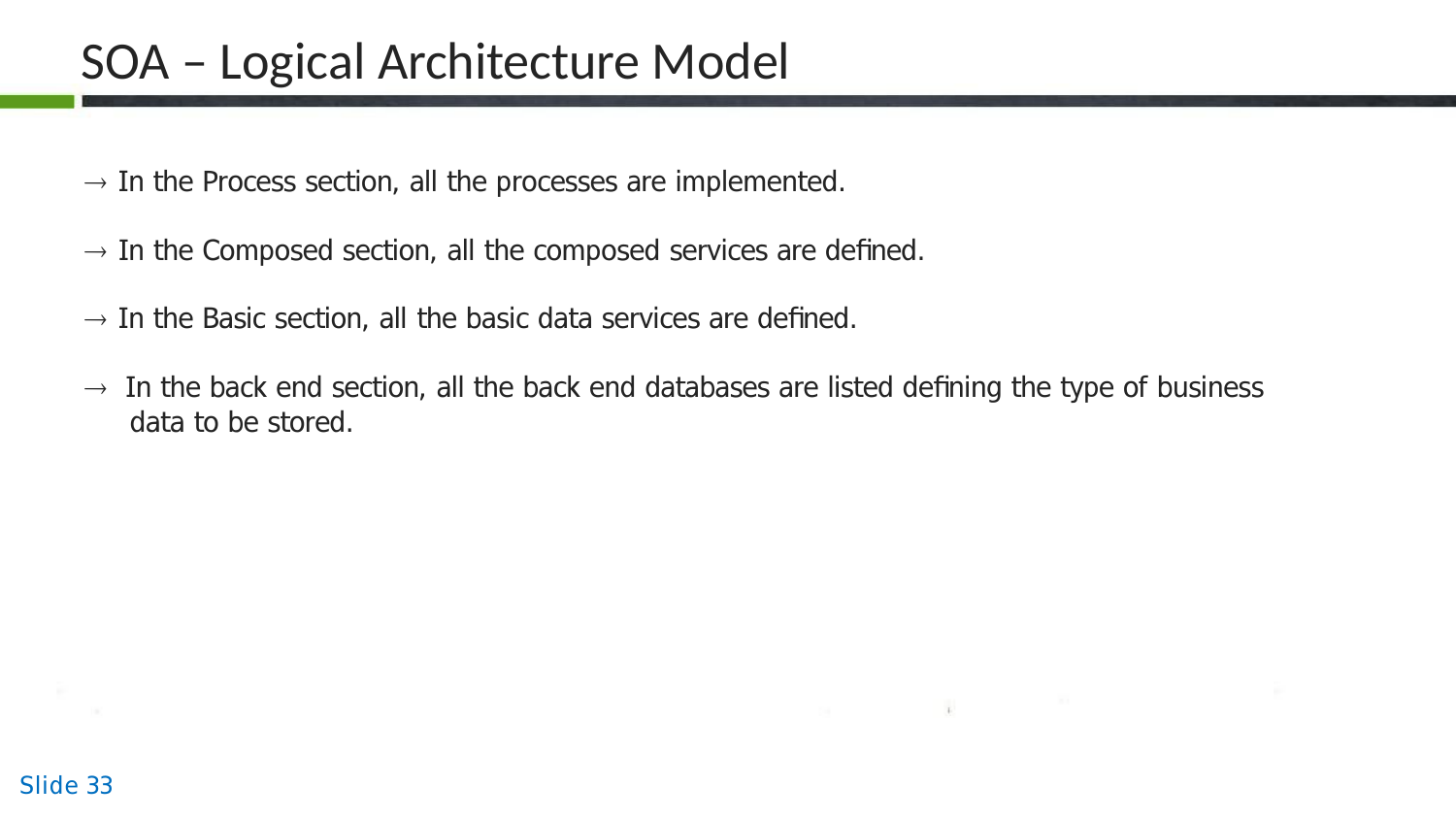

# SOA – Logical Architecture Model

→ In the Process section, all the processes are implemented.

→ In the Composed section, all the composed services are defined.

→ In the Basic section, all the basic data services are defined.

→  In the back end section, all the back end databases are listed defining the type of business
data to be stored.
Slide 33